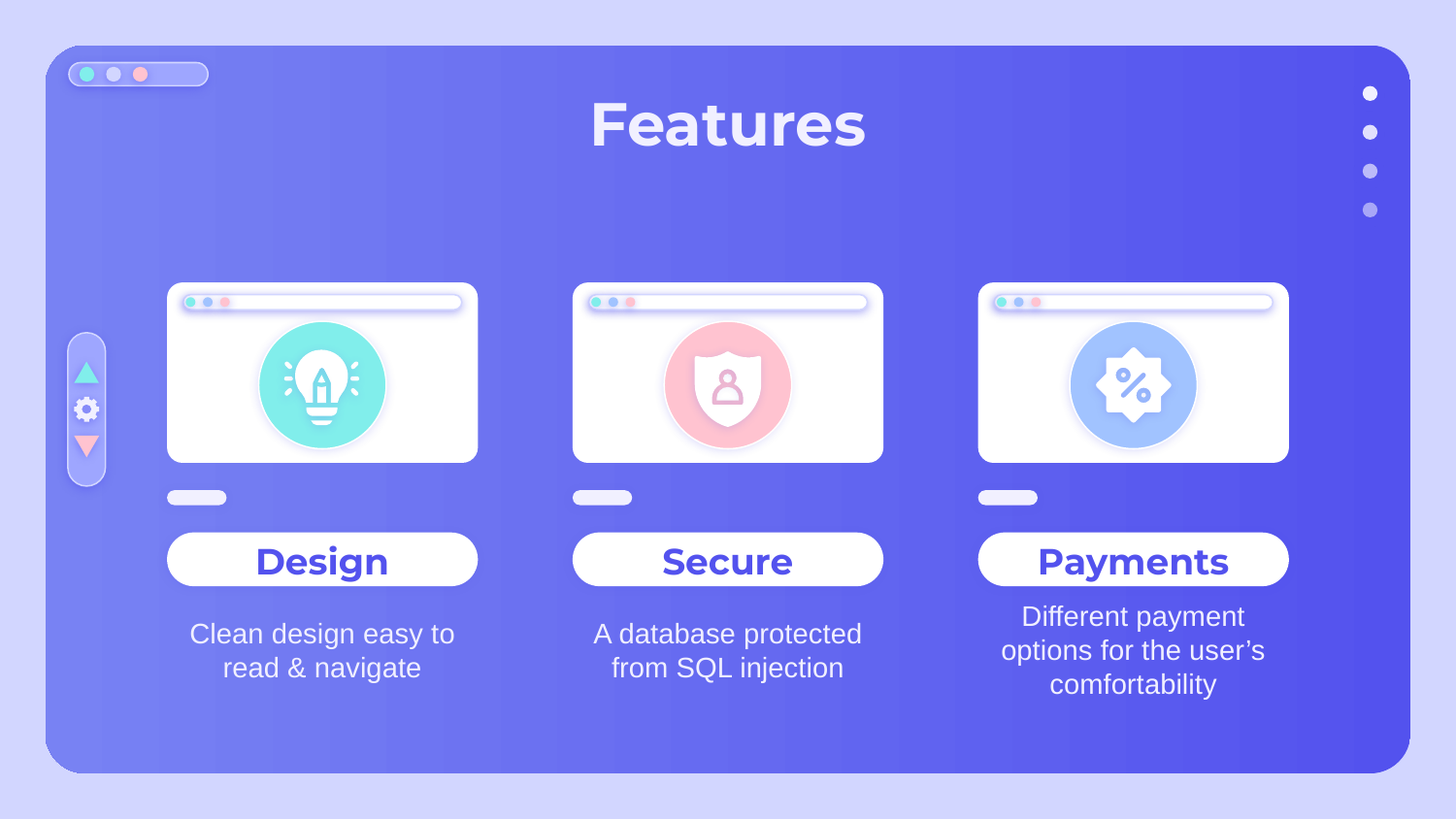

# Features

Design
Secure
Payments
Clean design easy to read & navigate
A database protected from SQL injection
Different payment options for the user’s comfortability